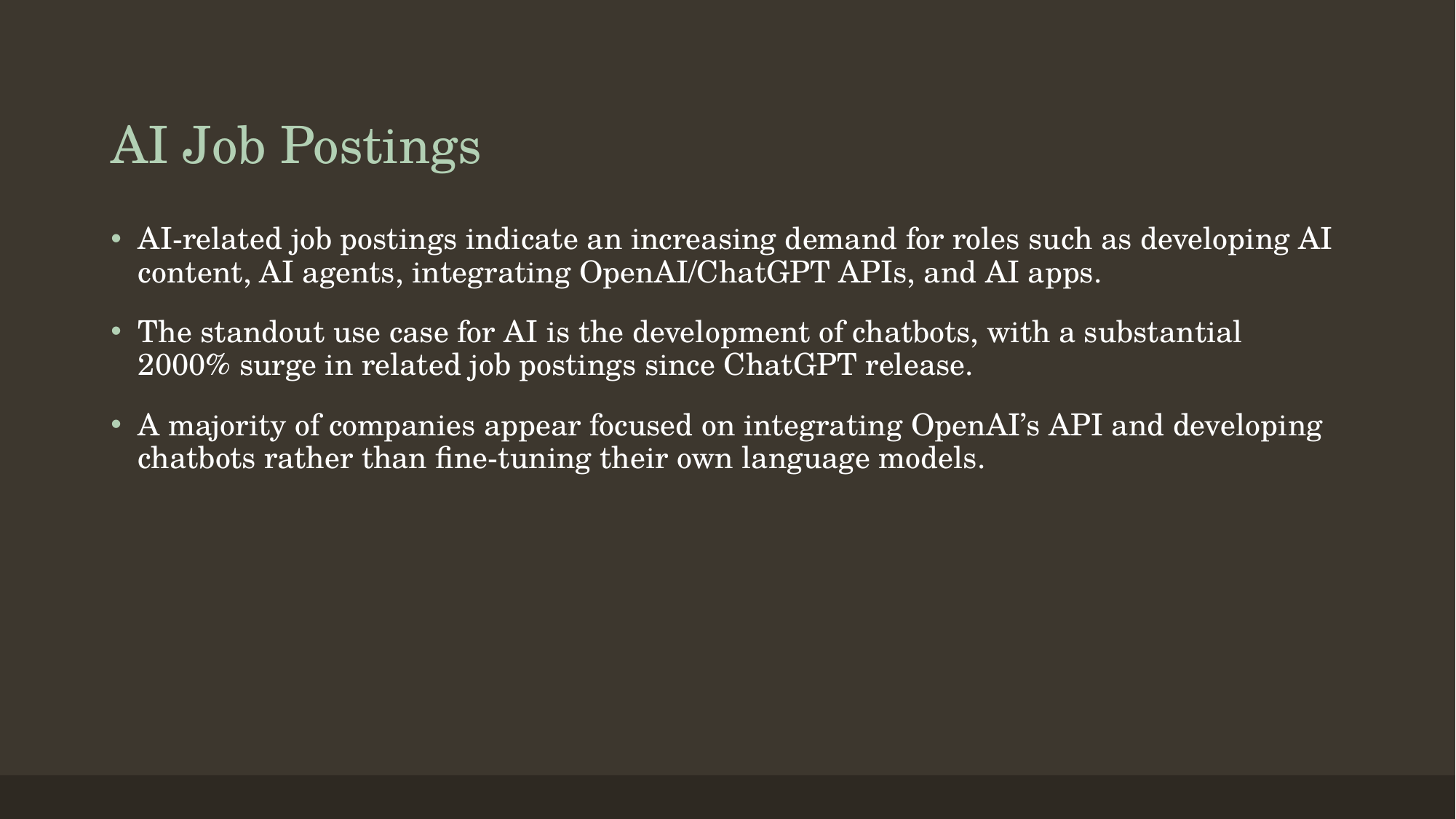

# AI Job Postings
AI-related job postings indicate an increasing demand for roles such as developing AI content, AI agents, integrating OpenAI/ChatGPT APIs, and AI apps.
The standout use case for AI is the development of chatbots, with a substantial 2000% surge in related job postings since ChatGPT release.
A majority of companies appear focused on integrating OpenAI’s API and developing chatbots rather than fine-tuning their own language models.